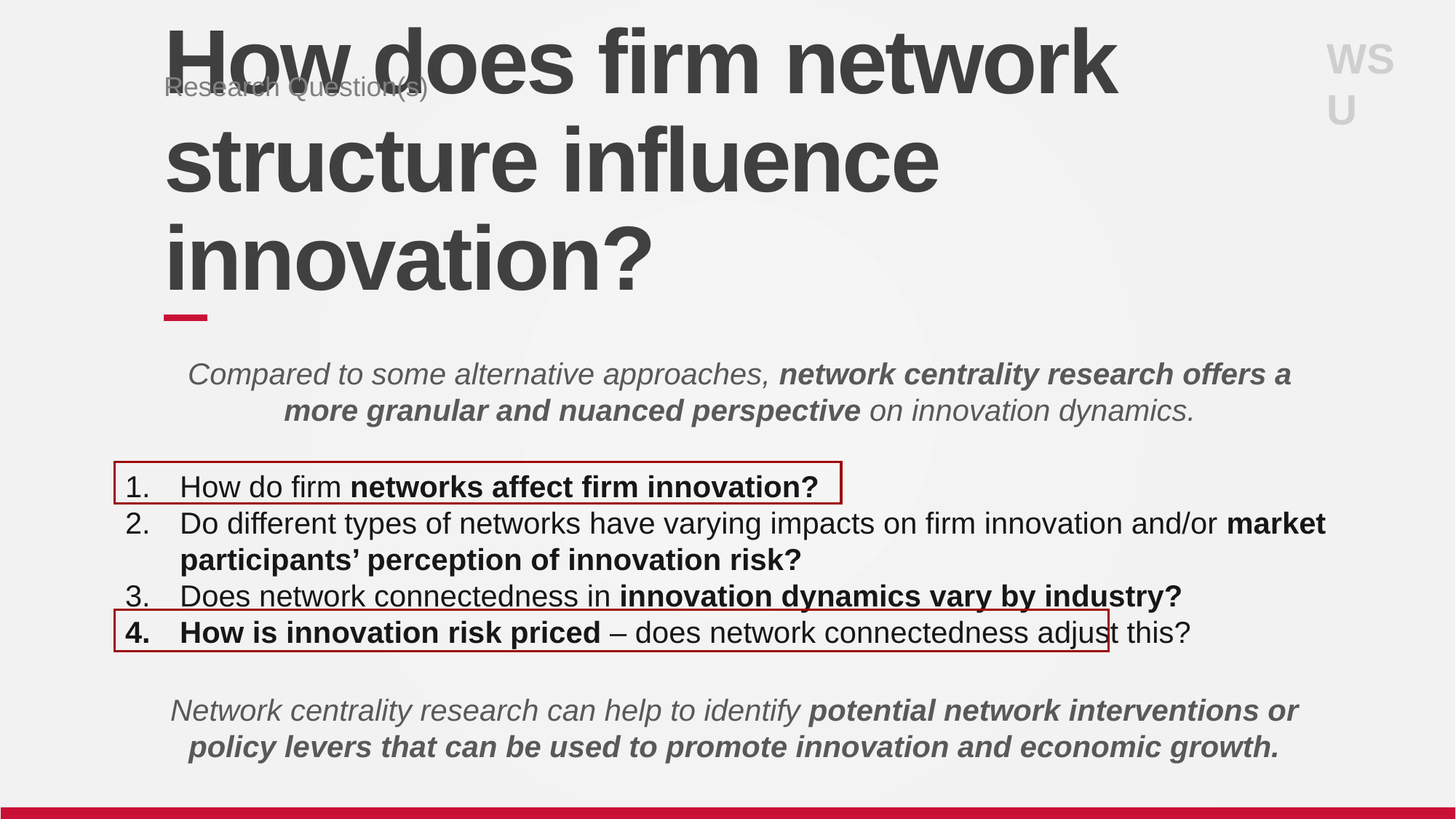

WSU
Research Question(s)
# How does firm network structure influence innovation?

Compared to some alternative approaches, network centrality research offers a more granular and nuanced perspective on innovation dynamics.
How do firm networks affect firm innovation?
Do different types of networks have varying impacts on firm innovation and/or market participants’ perception of innovation risk?
Does network connectedness in innovation dynamics vary by industry?
How is innovation risk priced – does network connectedness adjust this?

Network centrality research can help to identify potential network interventions or policy levers that can be used to promote innovation and economic growth.